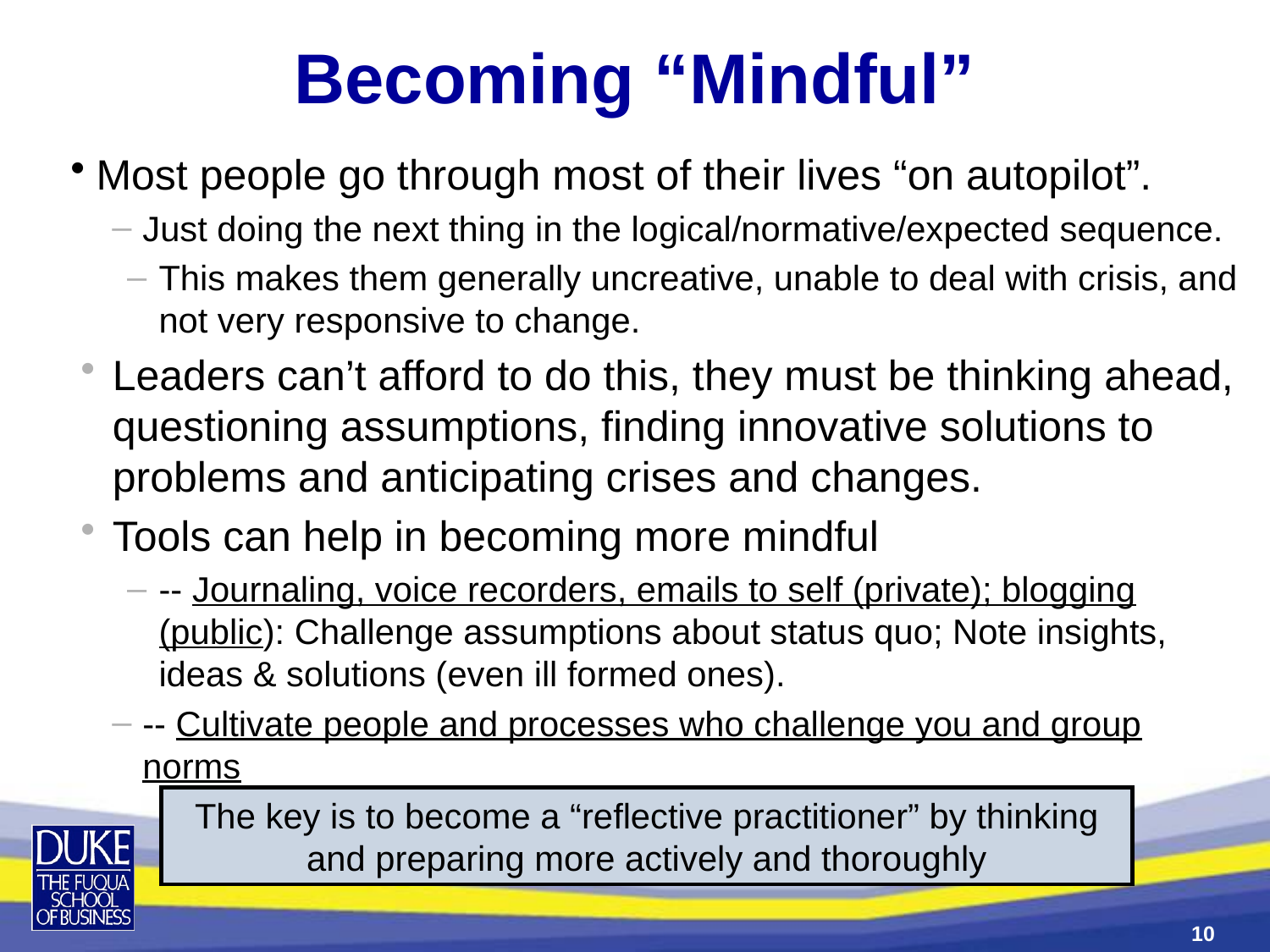

# Becoming “Mindful”
Most people go through most of their lives “on autopilot”.
Just doing the next thing in the logical/normative/expected sequence.
This makes them generally uncreative, unable to deal with crisis, and not very responsive to change.
Leaders can’t afford to do this, they must be thinking ahead, questioning assumptions, finding innovative solutions to problems and anticipating crises and changes.
Tools can help in becoming more mindful
-- Journaling, voice recorders, emails to self (private); blogging (public): Challenge assumptions about status quo; Note insights, ideas & solutions (even ill formed ones).
-- Cultivate people and processes who challenge you and group norms

The key is to become a “reflective practitioner” by thinking and preparing more actively and thoroughly
10